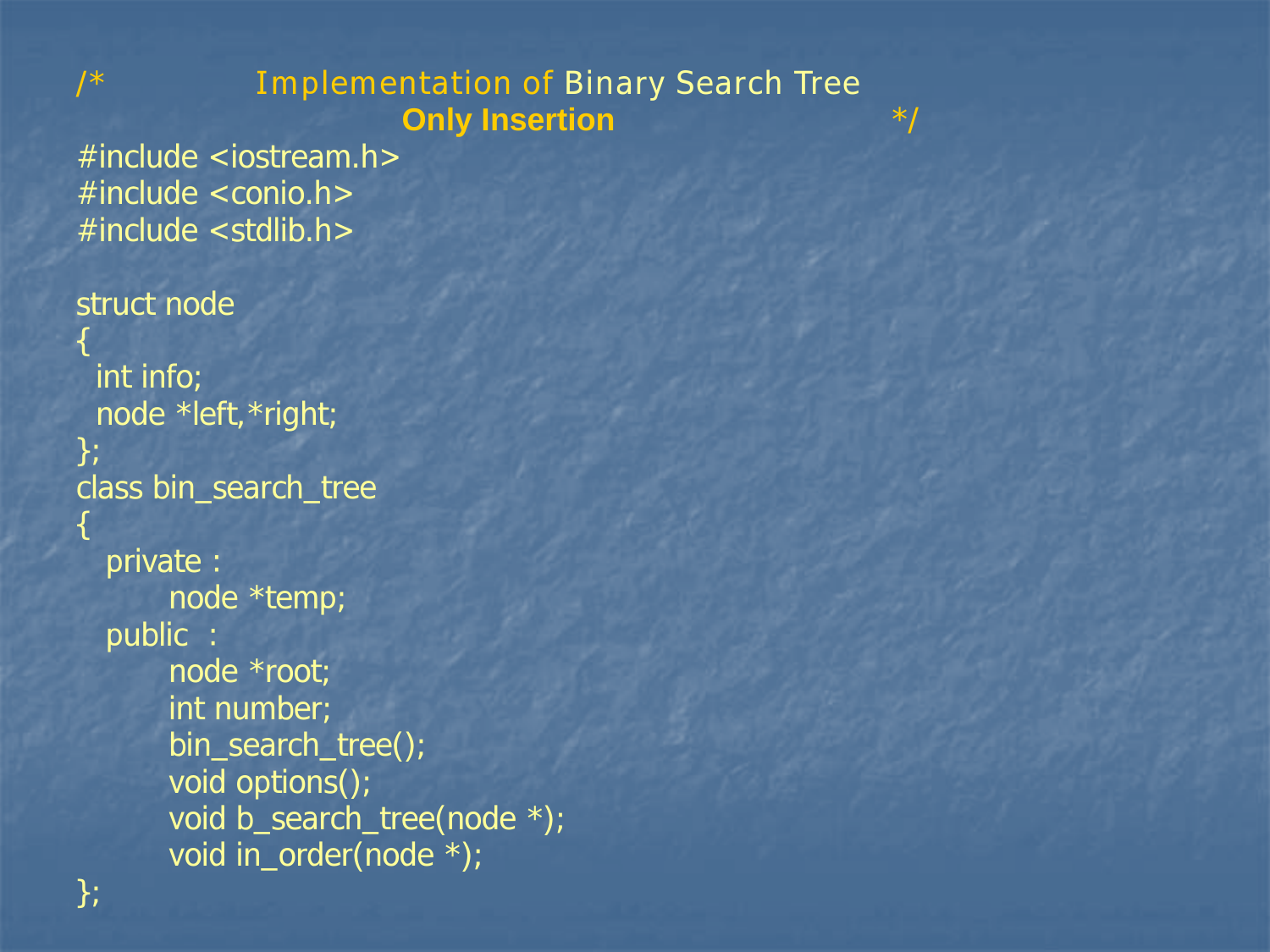

/*		Implementation of Binary Search Tree
			  Only Insertion 			*/
#include <iostream.h>
#include <conio.h>
#include <stdlib.h>

struct node
{
  int info;
  node *left,*right;
};
class bin_search_tree
{
   private :
	    node *temp;
   public  :
	    node *root;
	    int number;
	    bin_search_tree();
	    void options();
	    void b_search_tree(node *);
	    void in_order(node *);
};